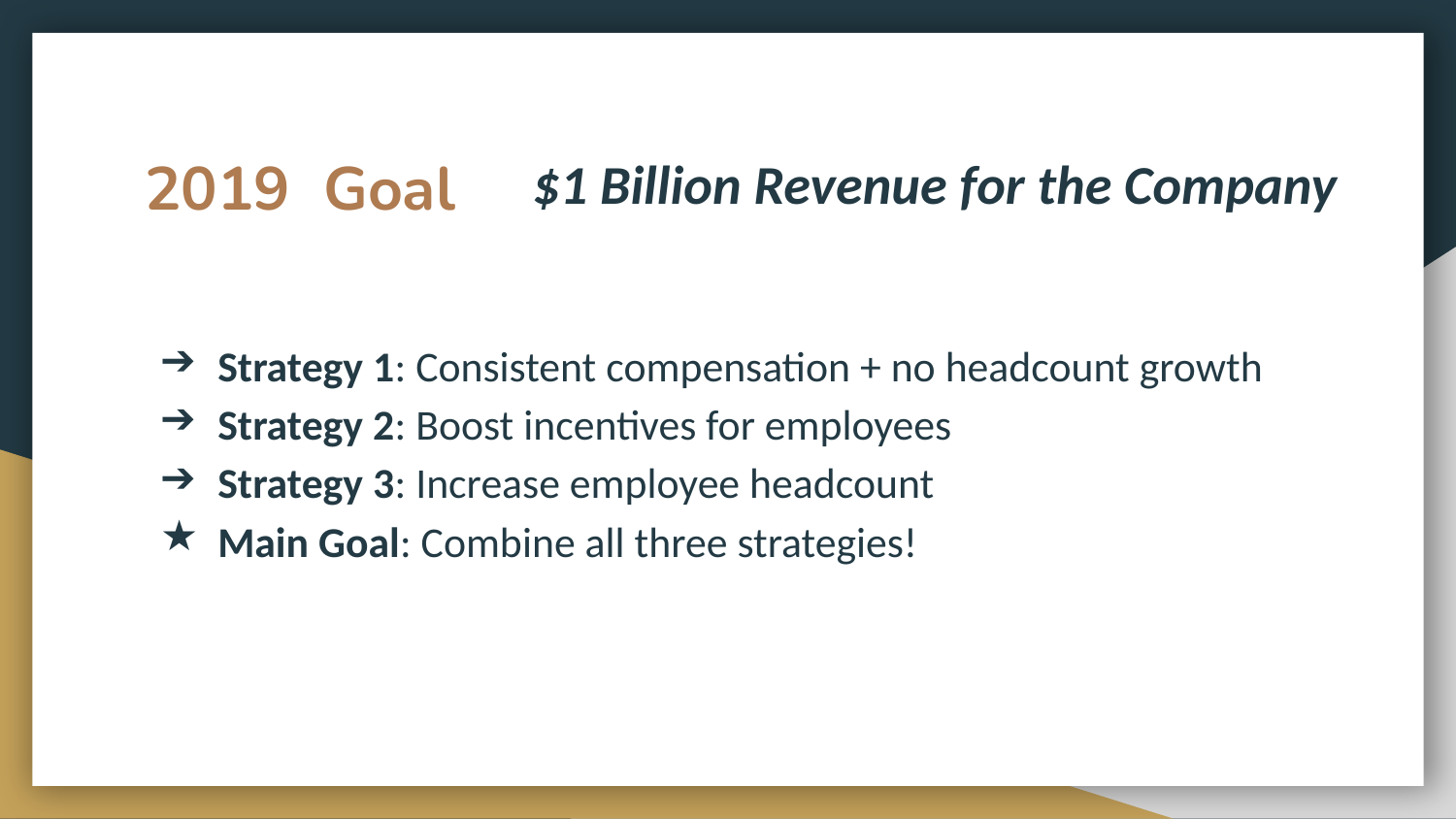

# 2019  Goal

$1 Billion Revenue for the Company
Strategy 1: Consistent compensation + no headcount growth
Strategy 2: Boost incentives for employees
Strategy 3: Increase employee headcount
Main Goal: Combine all three strategies!